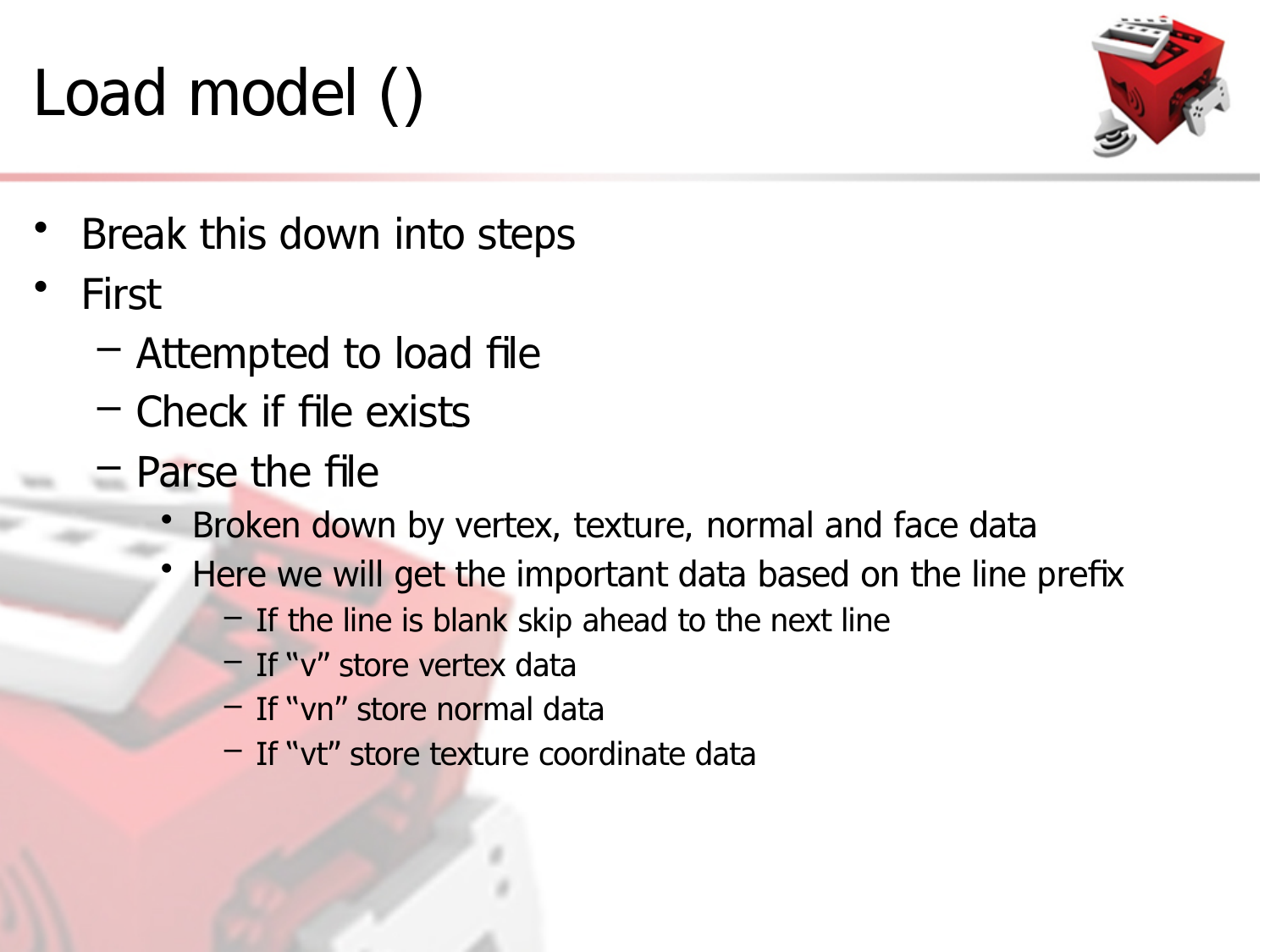

# Load model ()
Break this down into steps
First
Attempted to load file
Check if file exists
Parse the file
Broken down by vertex, texture, normal and face data
Here we will get the important data based on the line prefix
If the line is blank skip ahead to the next line
If “v” store vertex data
If “vn” store normal data
If “vt” store texture coordinate data